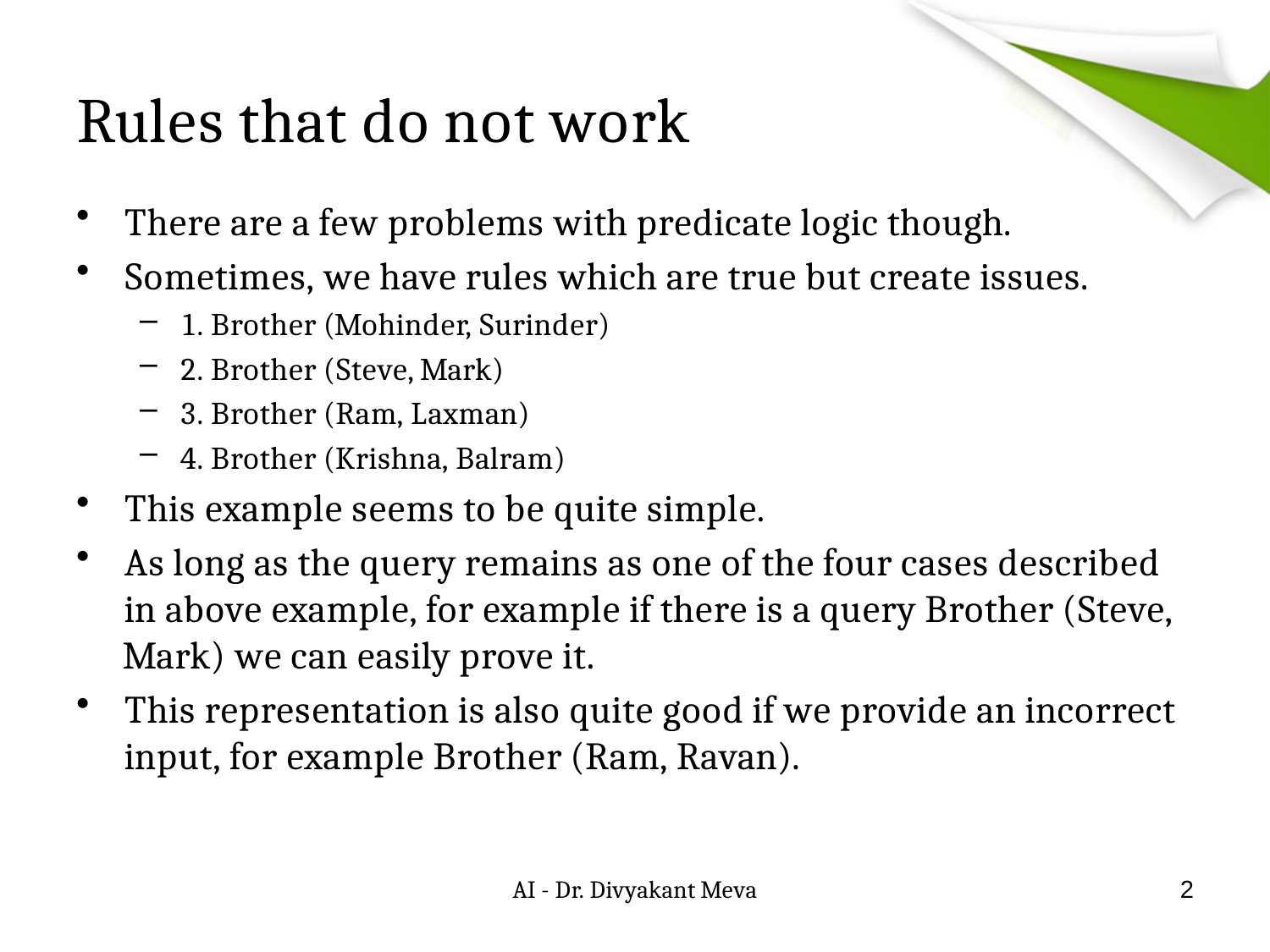

# Rules that do not work
There are a few problems with predicate logic though.
Sometimes, we have rules which are true but create issues.
1. Brother (Mohinder, Surinder)
2. Brother (Steve, Mark)
3. Brother (Ram, Laxman)
4. Brother (Krishna, Balram)
This example seems to be quite simple.
As long as the query remains as one of the four cases described in above example, for example if there is a query Brother (Steve, Mark) we can easily prove it.
This representation is also quite good if we provide an incorrect input, for example Brother (Ram, Ravan).
AI - Dr. Divyakant Meva
2